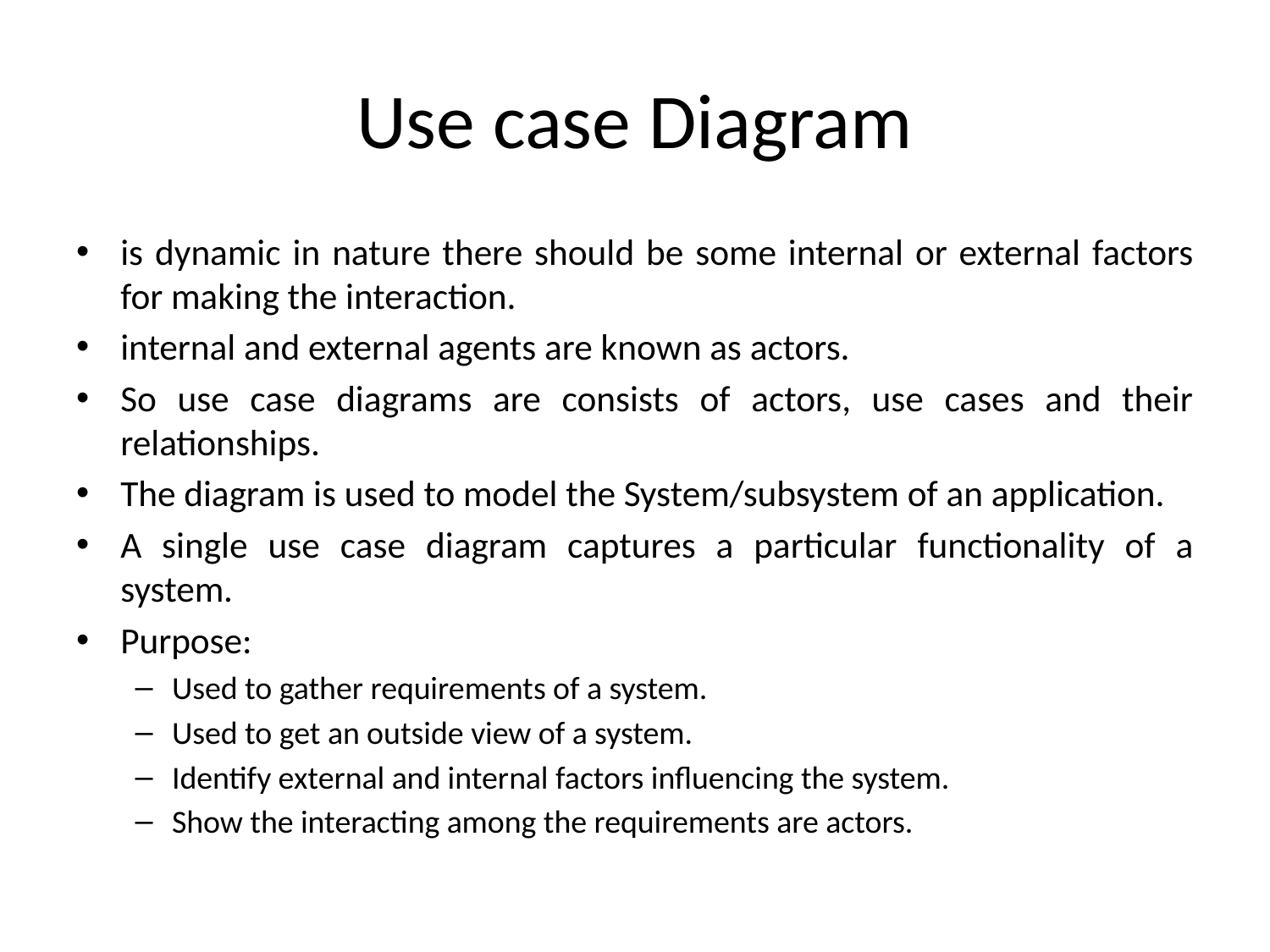

# Use case Diagram
is dynamic in nature there should be some internal or external factors for making the interaction.
internal and external agents are known as actors.
So use case diagrams are consists of actors, use cases and their relationships.
The diagram is used to model the System/subsystem of an application.
A single use case diagram captures a particular functionality of a system.
Purpose:
Used to gather requirements of a system.
Used to get an outside view of a system.
Identify external and internal factors influencing the system.
Show the interacting among the requirements are actors.